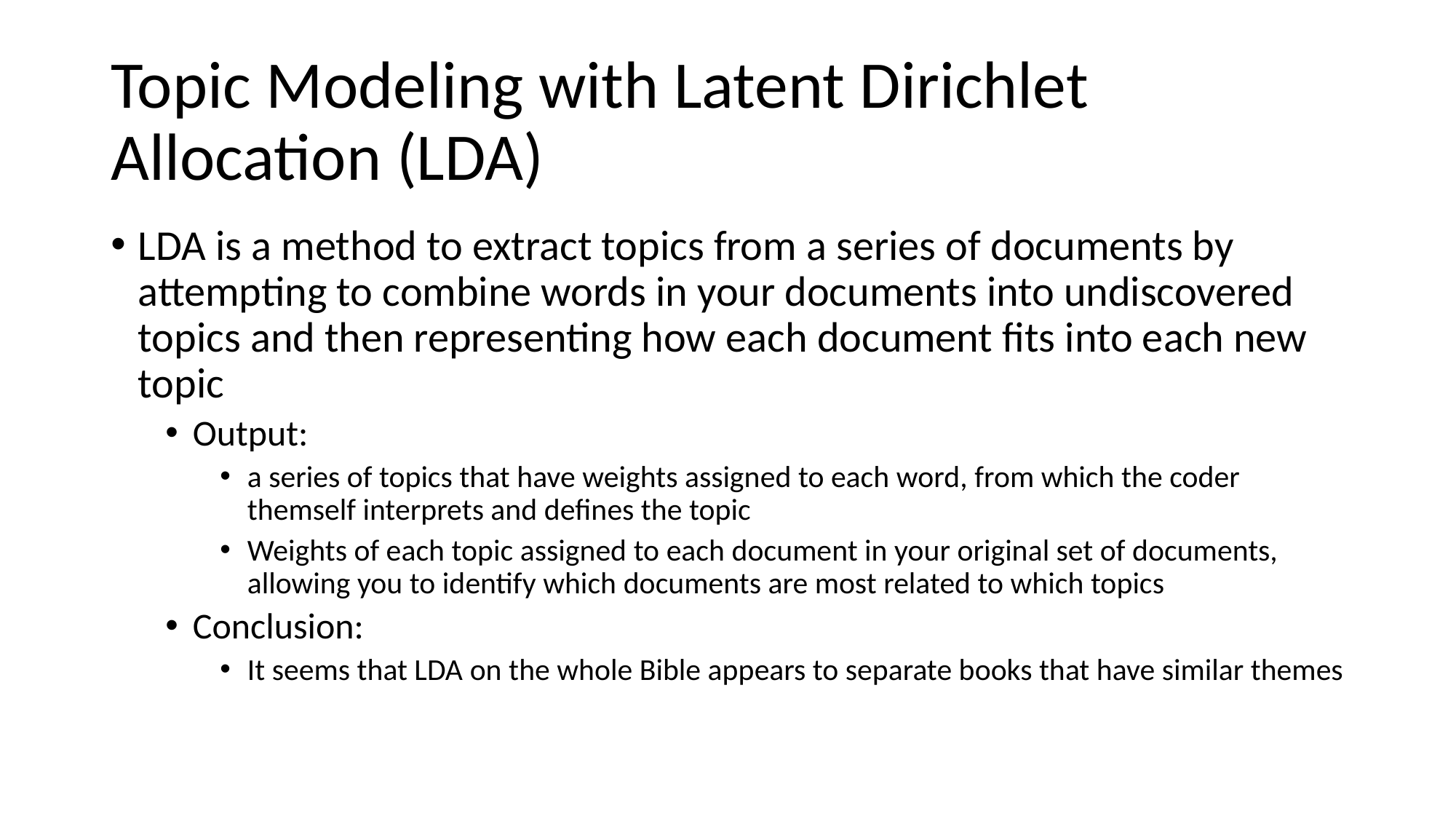

# Topic Modeling with Latent Dirichlet Allocation (LDA)
LDA is a method to extract topics from a series of documents by attempting to combine words in your documents into undiscovered topics and then representing how each document fits into each new topic
Output:
a series of topics that have weights assigned to each word, from which the coder themself interprets and defines the topic
Weights of each topic assigned to each document in your original set of documents, allowing you to identify which documents are most related to which topics
Conclusion:
It seems that LDA on the whole Bible appears to separate books that have similar themes